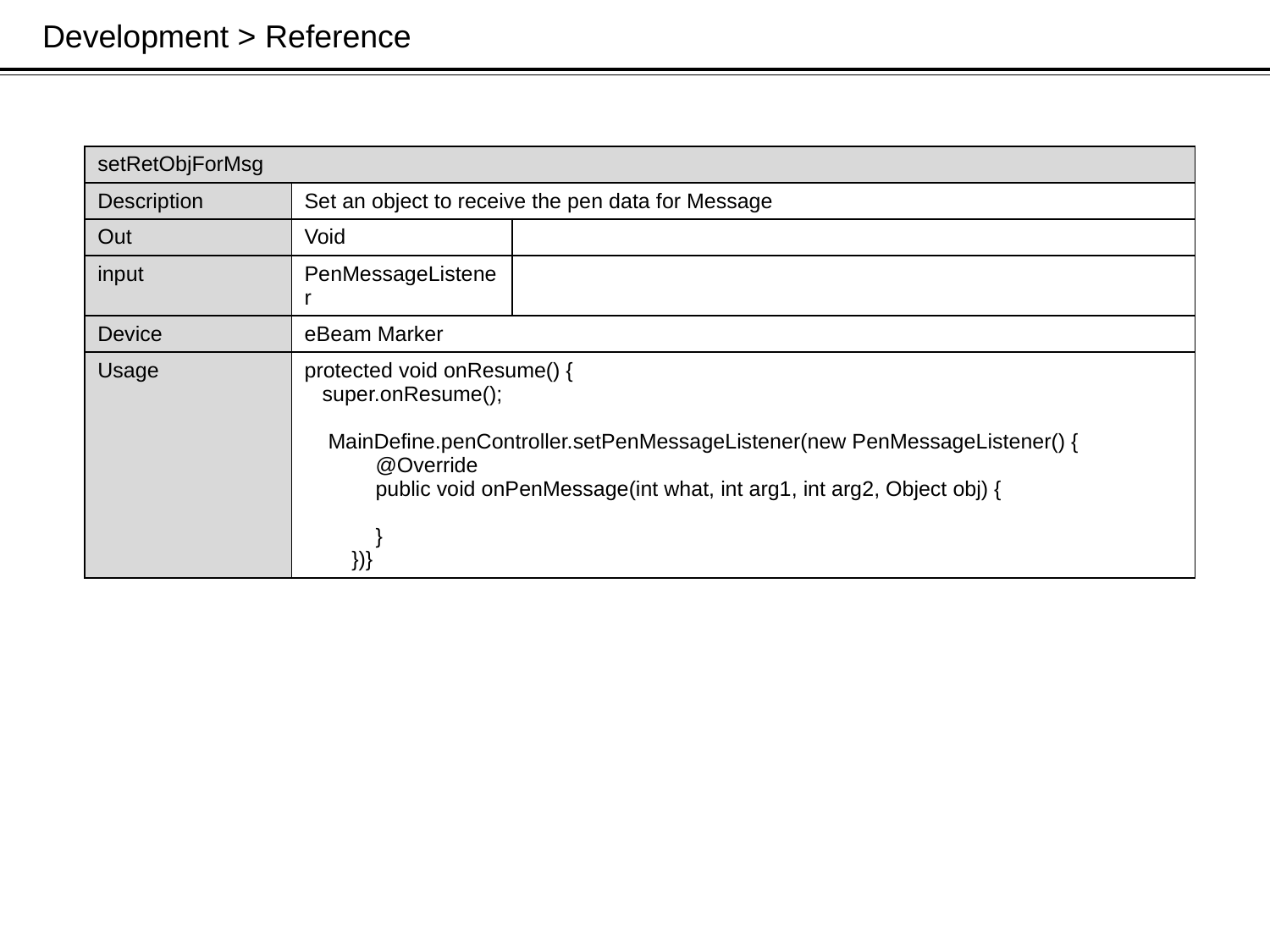

Development > Reference
| setRetObjForMsg |  |  |
| --- | --- | --- |
| Description | Set an object to receive the pen data for Message |  |
| Out | Void |  |
| input | PenMessageListener |  |
| Device | eBeam Marker |  |
| Usage | protected void onResume() { super.onResume(); MainDefine.penController.setPenMessageListener(new PenMessageListener() { @Override public void onPenMessage(int what, int arg1, int arg2, Object obj) { } })} |  |